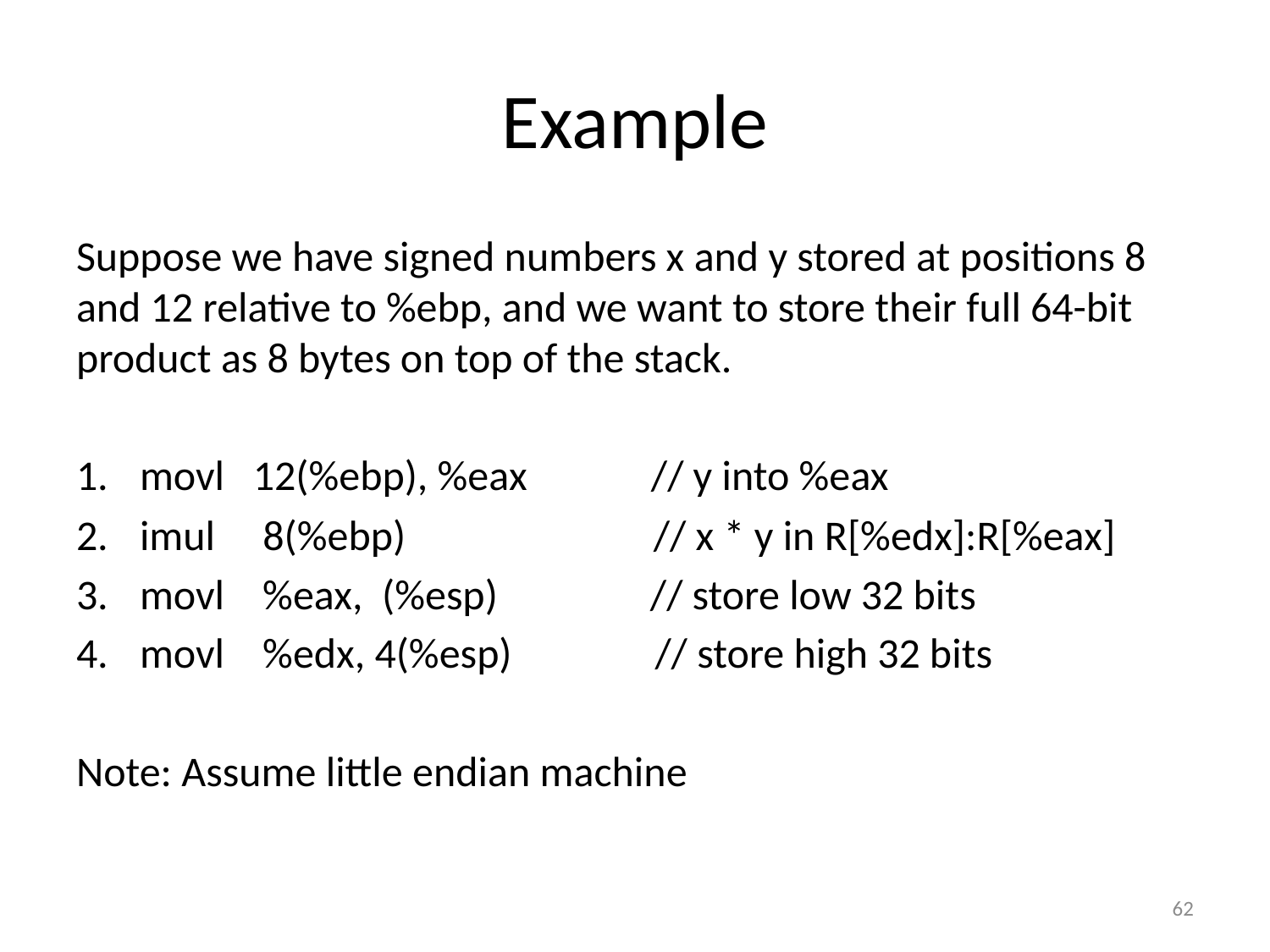

# Example
Suppose we have signed numbers x and y stored at positions 8 and 12 relative to %ebp, and we want to store their full 64-bit product as 8 bytes on top of the stack.

movl   12(%ebp), %eax             // y into %eax
imul     8(%ebp)                          // x * y in R[%edx]:R[%eax]
movl    %eax,  (%esp)                // store low 32 bits
movl    %edx, 4(%esp)               // store high 32 bits

Note: Assume little endian machine

62